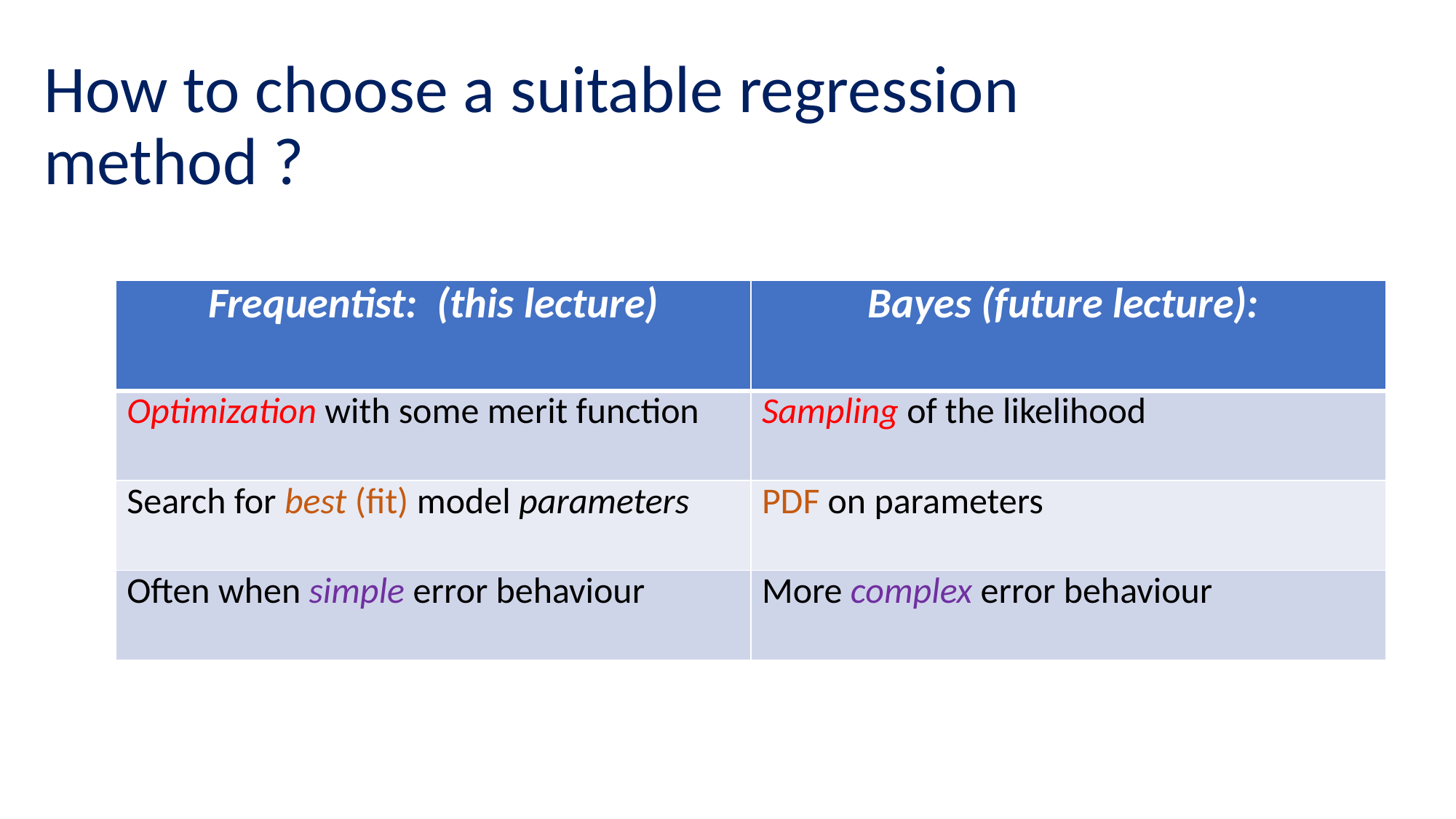

# How to choose a suitable regression method ?
| Frequentist: (this lecture) | Bayes (future lecture): |
| --- | --- |
| Optimization with some merit function | Sampling of the likelihood |
| Search for best (fit) model parameters | PDF on parameters |
| Often when simple error behaviour | More complex error behaviour |